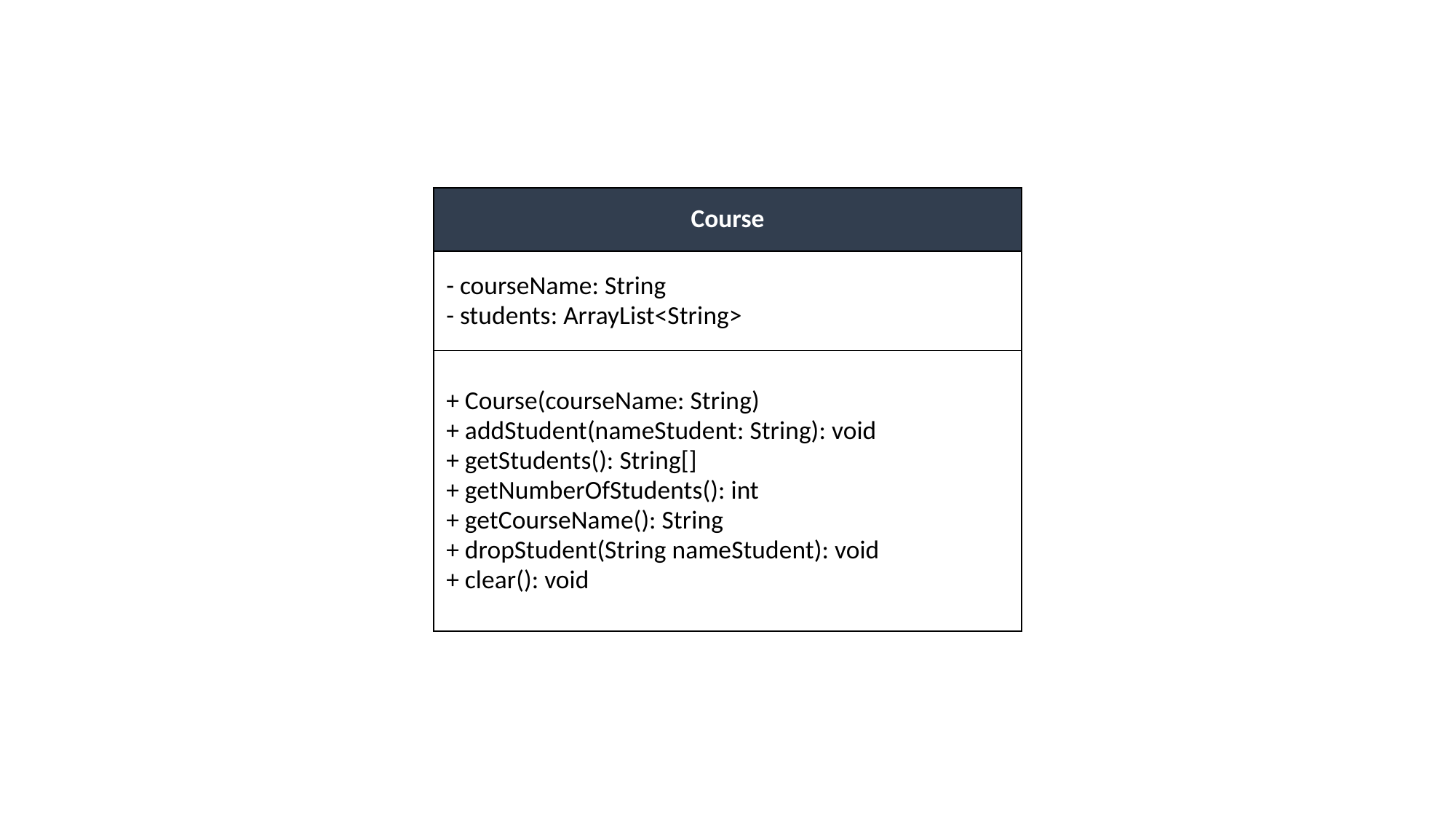

| Course |
| --- |
| - courseName: String - students: ArrayList<String> |
| + Course(courseName: String) + addStudent(nameStudent: String): void + getStudents(): String[] + getNumberOfStudents(): int + getCourseName(): String + dropStudent(String nameStudent): void + clear(): void |